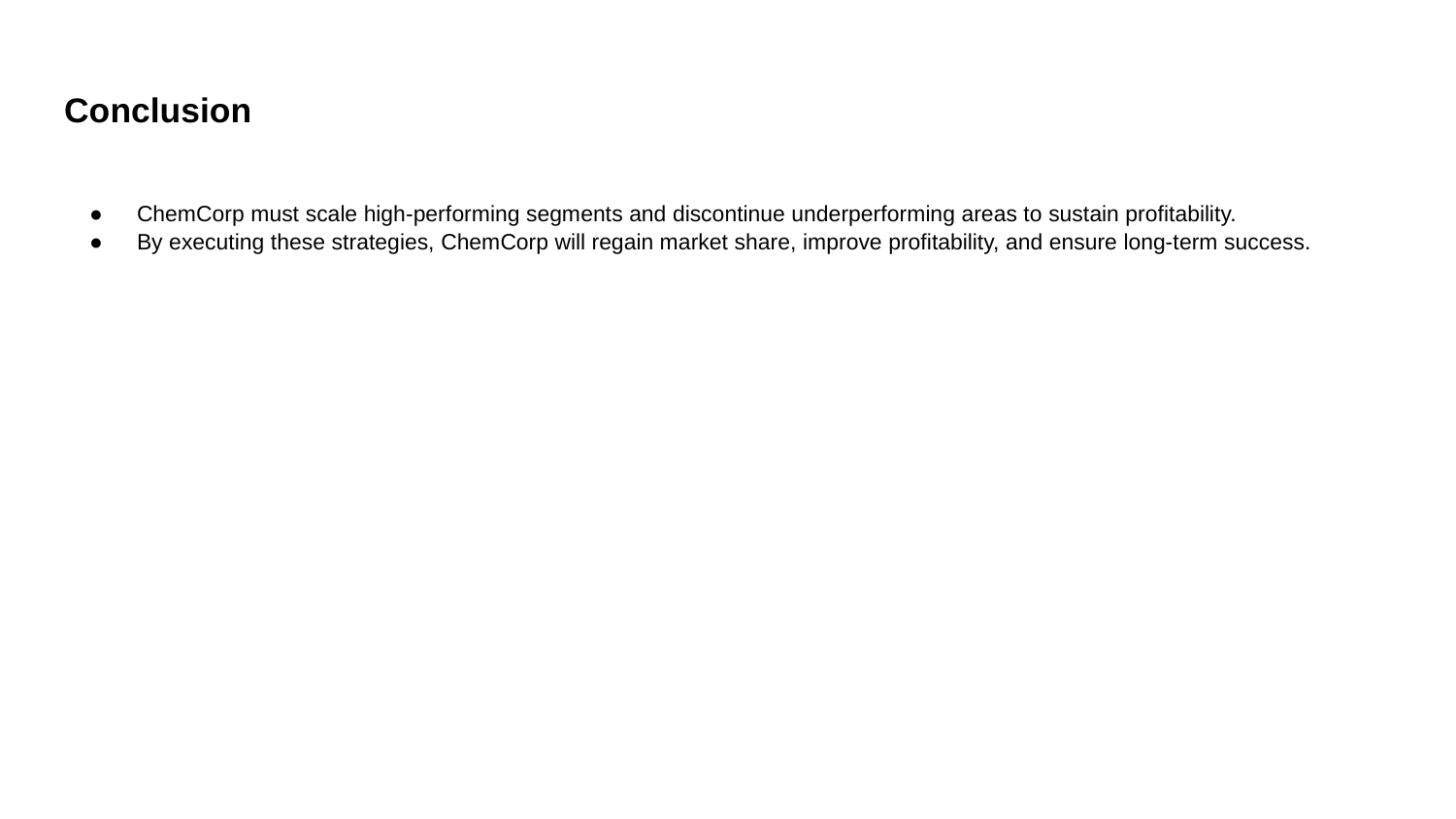

# Conclusion
ChemCorp must scale high-performing segments and discontinue underperforming areas to sustain profitability.
By executing these strategies, ChemCorp will regain market share, improve profitability, and ensure long-term success.